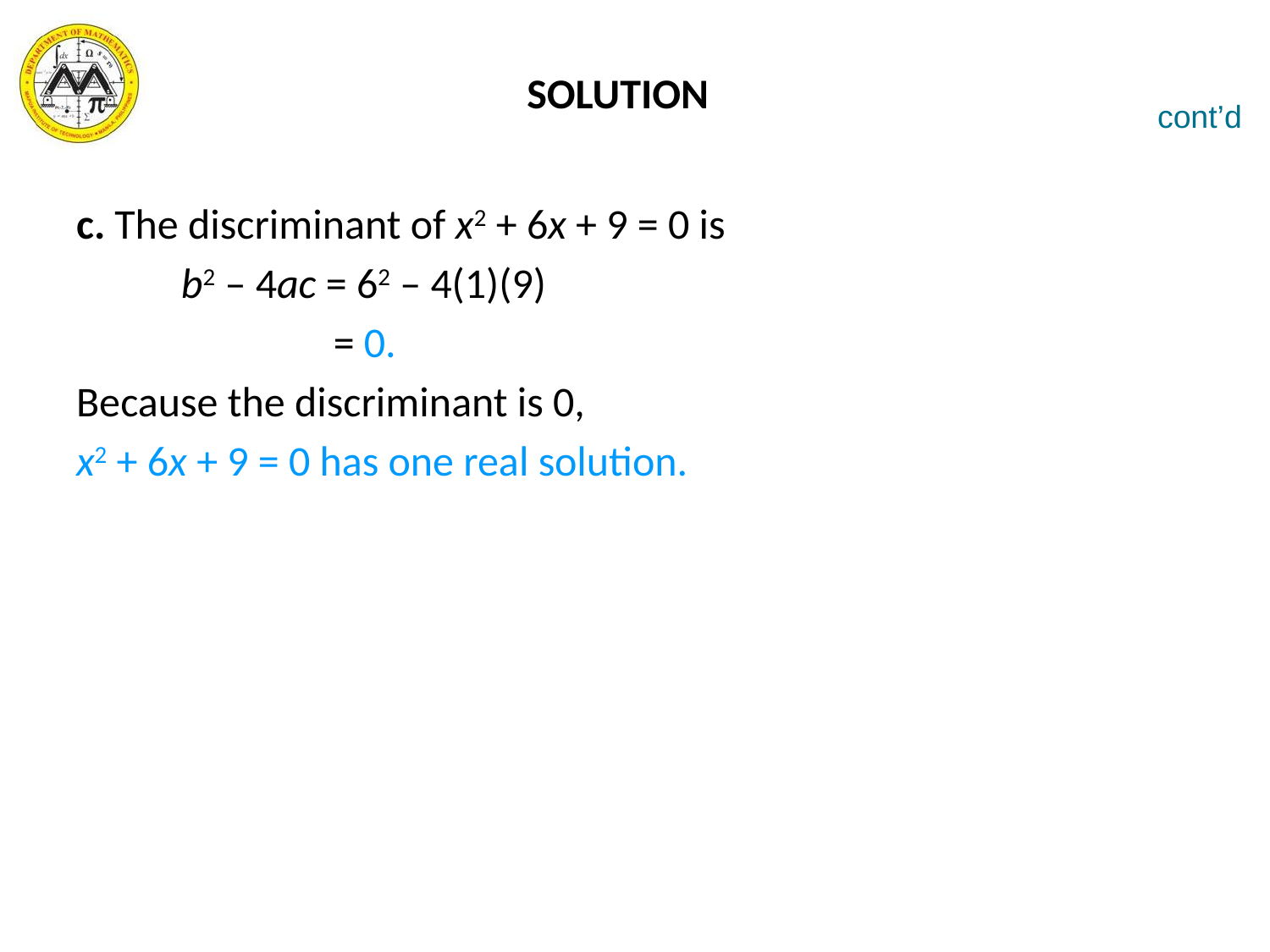

# SOLUTION
cont’d
c. The discriminant of x2 + 6x + 9 = 0 is
           b2 – 4ac = 62 – 4(1)(9)
                           = 0.
Because the discriminant is 0,
x2 + 6x + 9 = 0 has one real solution.